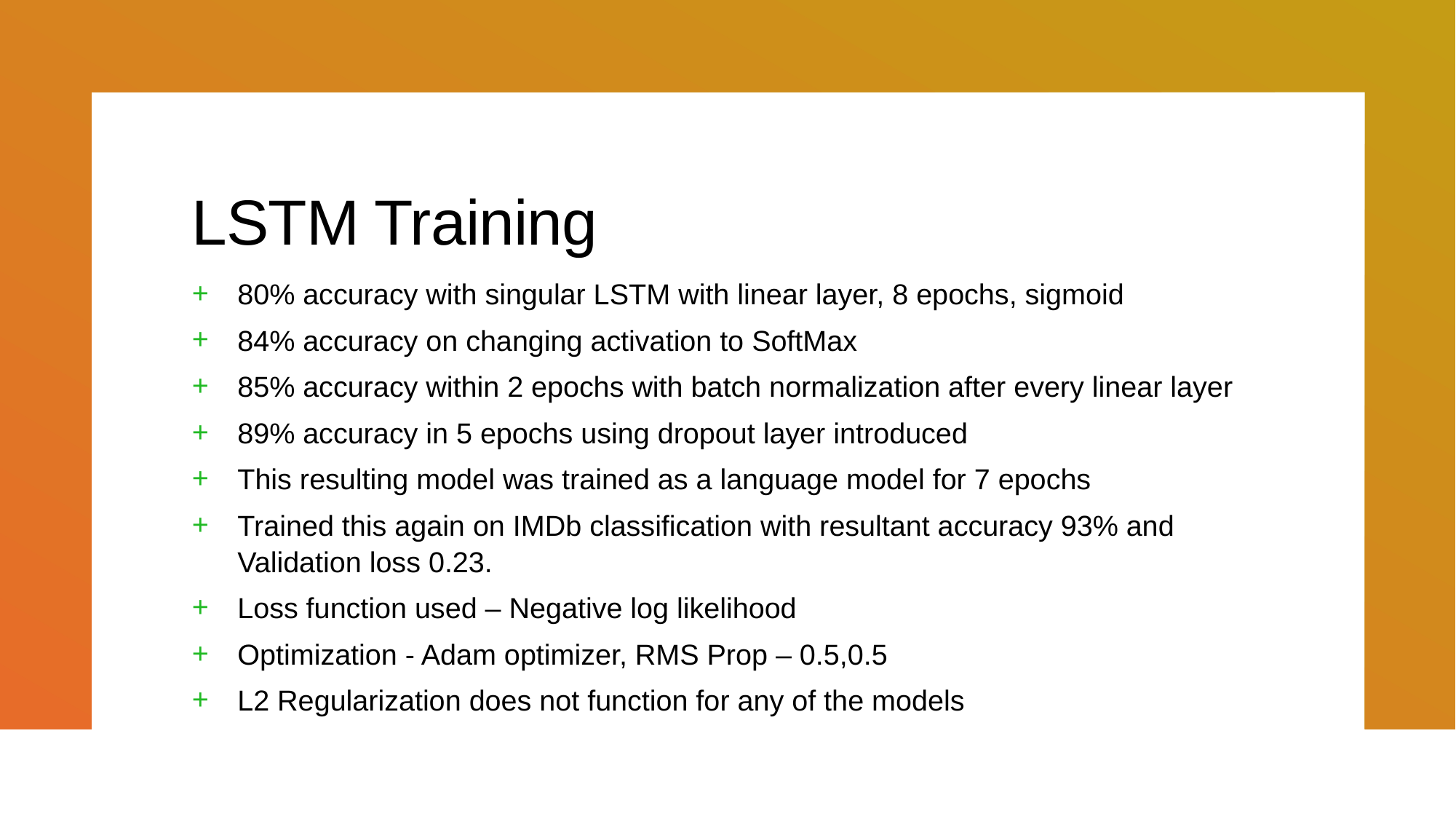

# LSTM Training
80% accuracy with singular LSTM with linear layer, 8 epochs, sigmoid
84% accuracy on changing activation to SoftMax
85% accuracy within 2 epochs with batch normalization after every linear layer
89% accuracy in 5 epochs using dropout layer introduced
This resulting model was trained as a language model for 7 epochs
Trained this again on IMDb classification with resultant accuracy 93% and Validation loss 0.23.
Loss function used – Negative log likelihood
Optimization - Adam optimizer, RMS Prop – 0.5,0.5
L2 Regularization does not function for any of the models